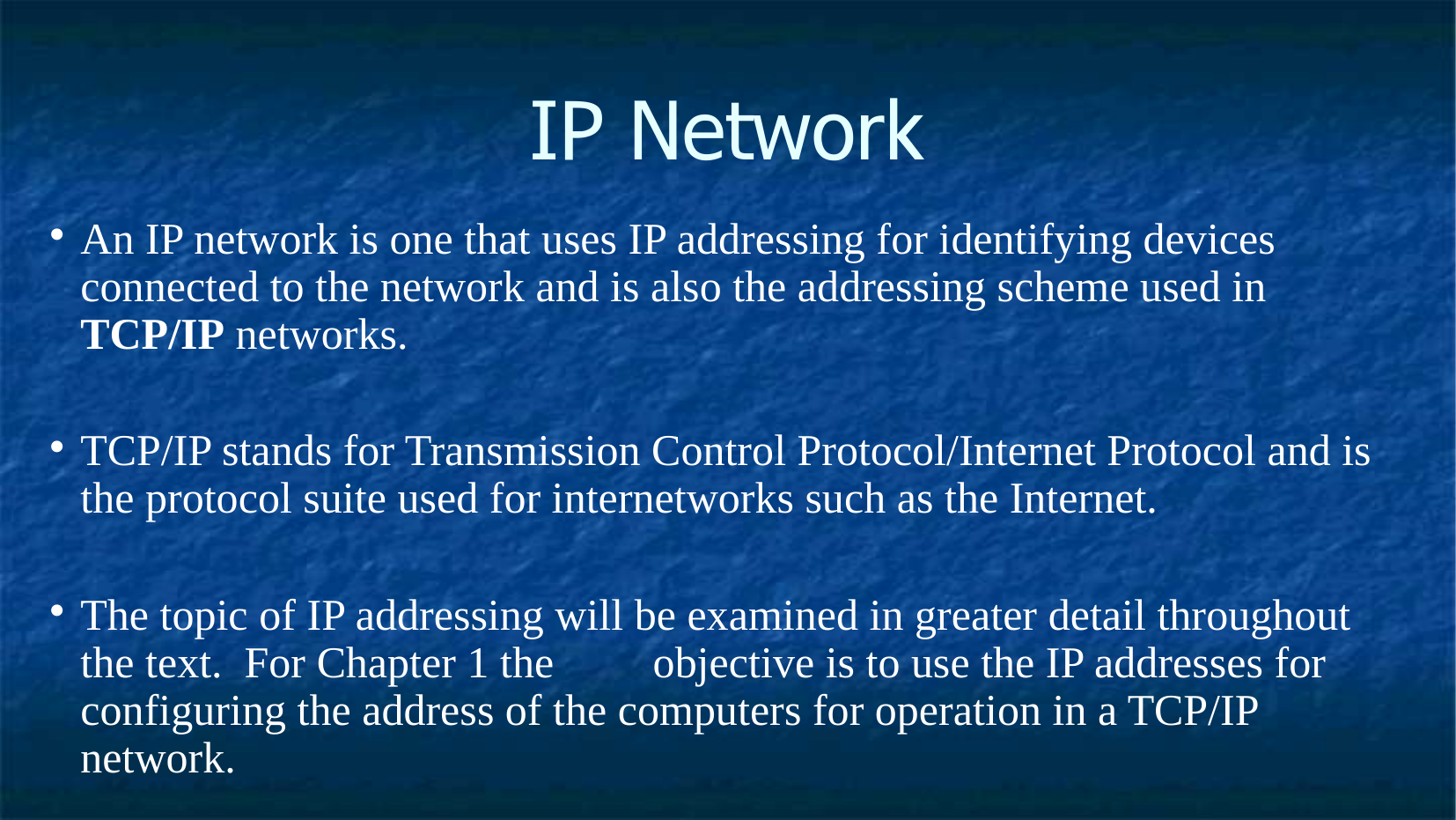

IP Network
An IP network is one that uses IP addressing for identifying devices connected to the network and is also the addressing scheme used in  TCP/IP networks.

TCP/IP stands for Transmission Control Protocol/Internet Protocol and is the protocol suite used for internetworks such as the Internet.

The topic of IP addressing will be examined in greater detail throughout the text.  For Chapter 1 the         objective is to use the IP addresses for configuring the address of the computers for operation in a TCP/IP network.